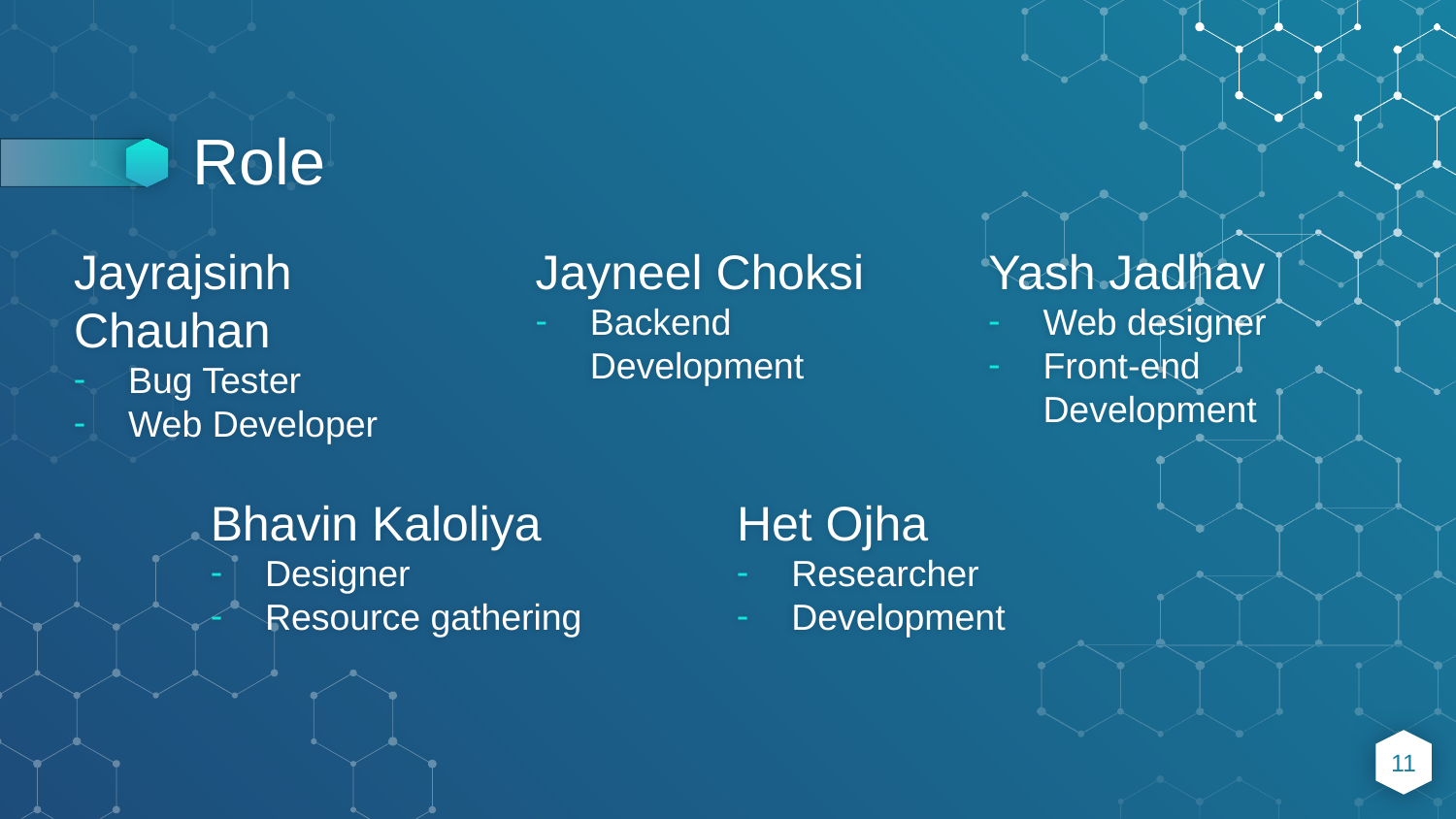

# Role
Jayrajsinh Chauhan
Bug Tester
Web Developer
Jayneel Choksi
Backend Development
Yash Jadhav
Web designer
Front-end Development
Bhavin Kaloliya
Designer
Resource gathering
Het Ojha
Researcher
Development
11